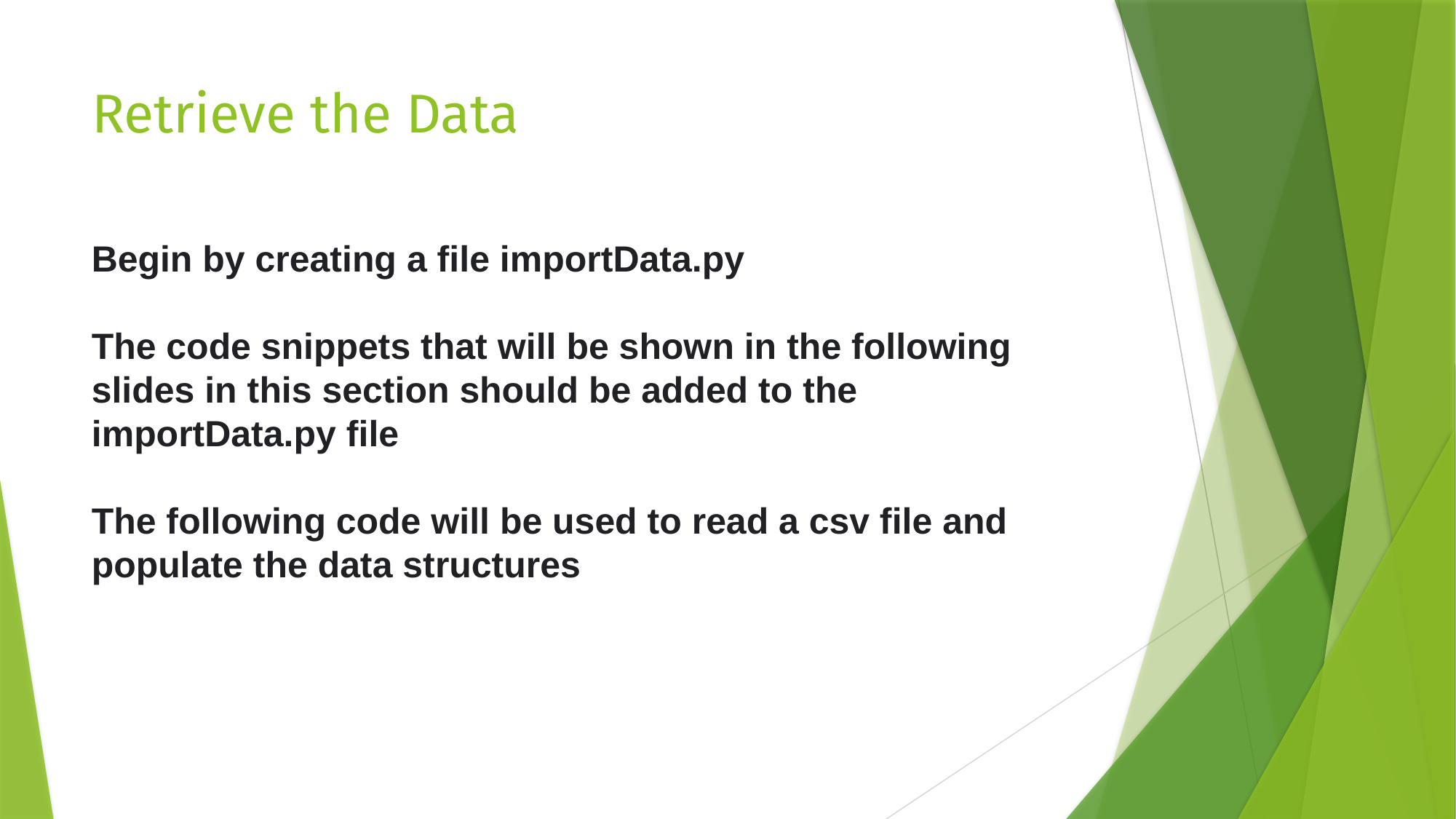

# Retrieve the Data
Begin by creating a file importData.py

The code snippets that will be shown in the following slides in this section should be added to the importData.py file

The following code will be used to read a csv file and populate the data structures